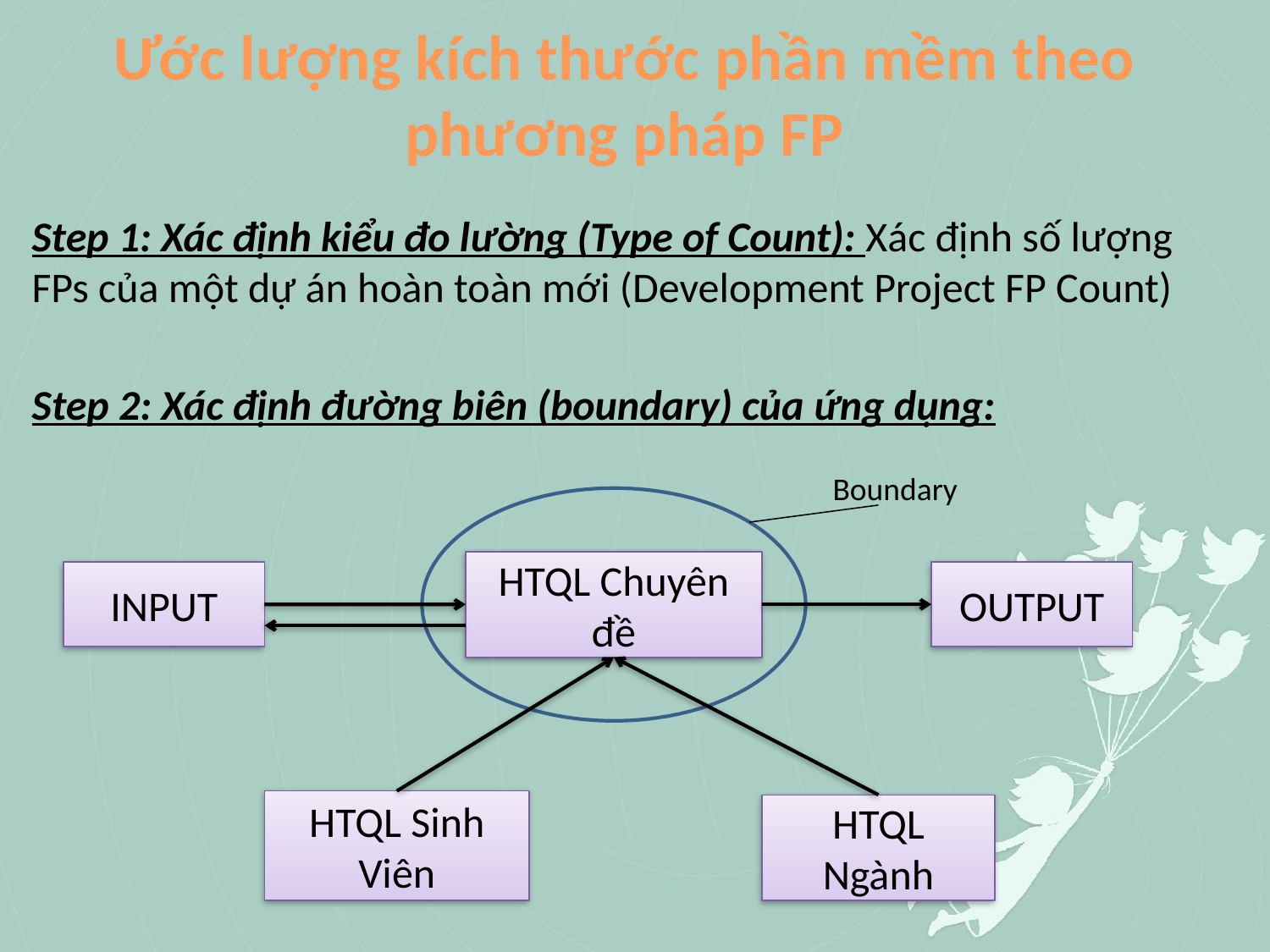

Ước lượng kích thước phần mềm theo phương pháp FP
Step 1: Xác định kiểu đo lường (Type of Count): Xác định số lượng FPs của một dự án hoàn toàn mới (Development Project FP Count)
Step 2: Xác định đường biên (boundary) của ứng dụng:
Boundary

HTQL Chuyên đề
INPUT
OUTPUT
HTQL Sinh Viên
HTQL Ngành